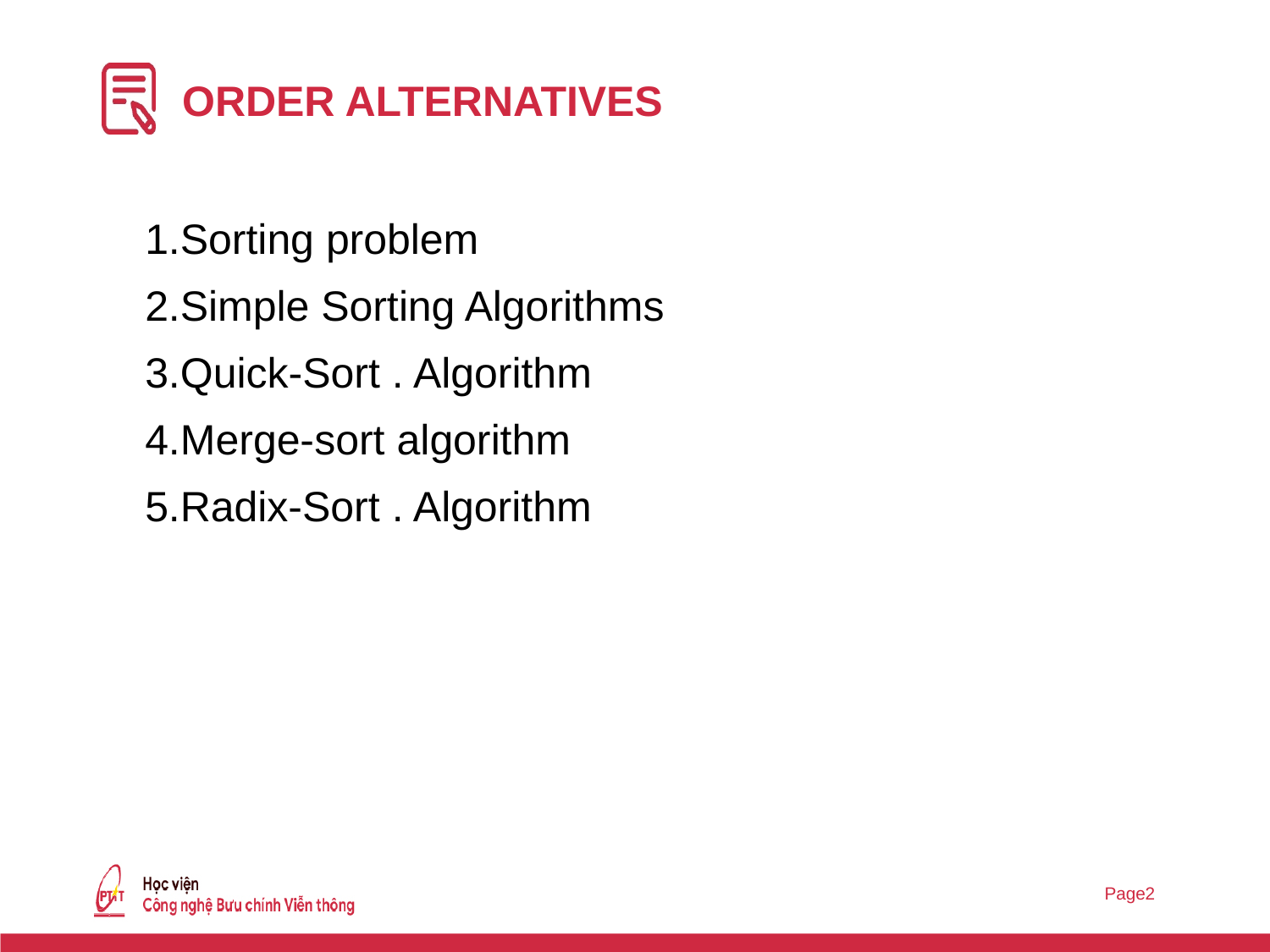

# ORDER ALTERNATIVES

Sorting problem
Simple Sorting Algorithms
Quick-Sort . Algorithm
Merge-sort algorithm
Radix-Sort . Algorithm